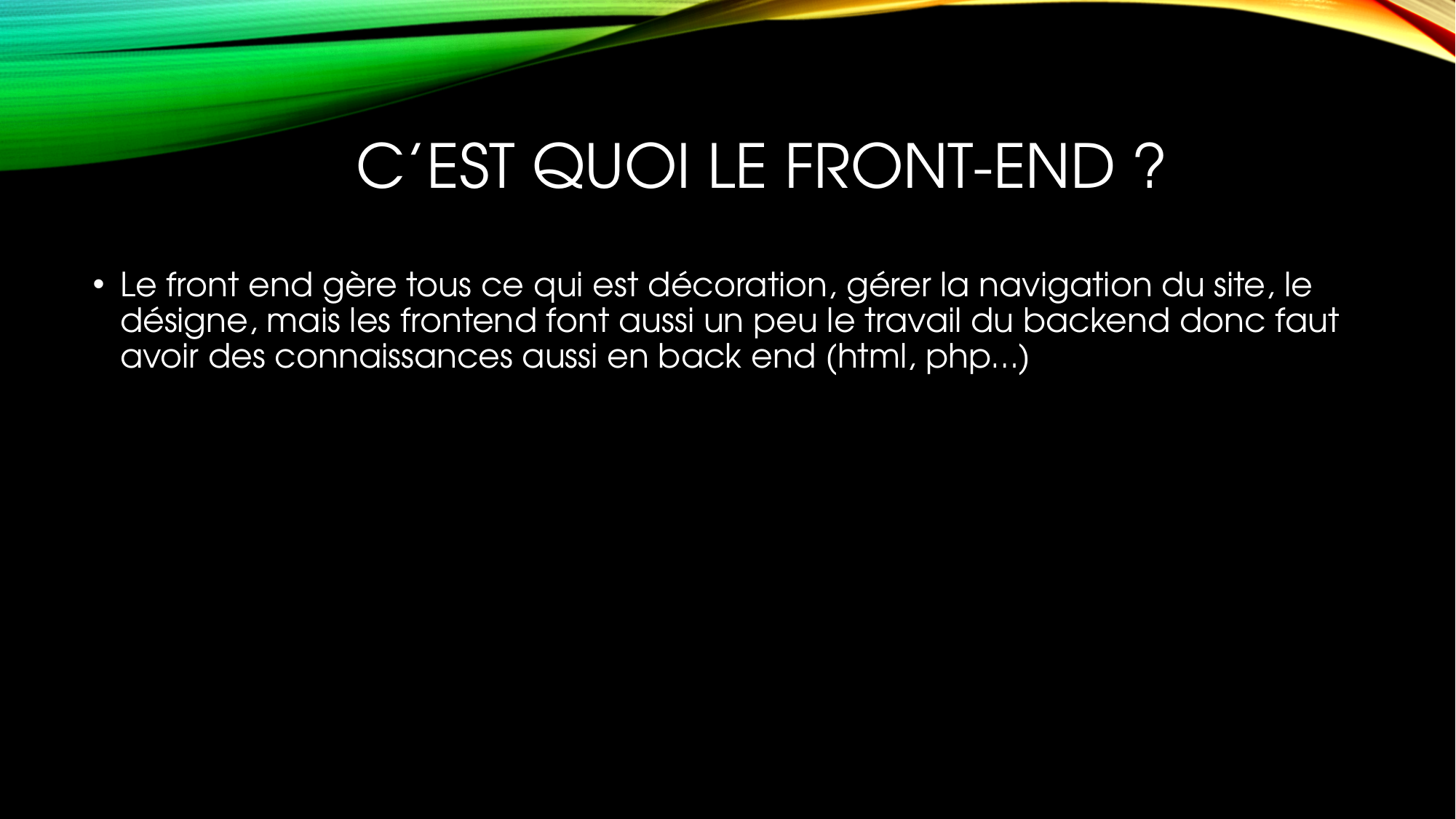

# C’est quoi le front-end ?
Le front end gère tous ce qui est décoration, gérer la navigation du site, le désigne, mais les frontend font aussi un peu le travail du backend donc faut avoir des connaissances aussi en back end (html, php…)